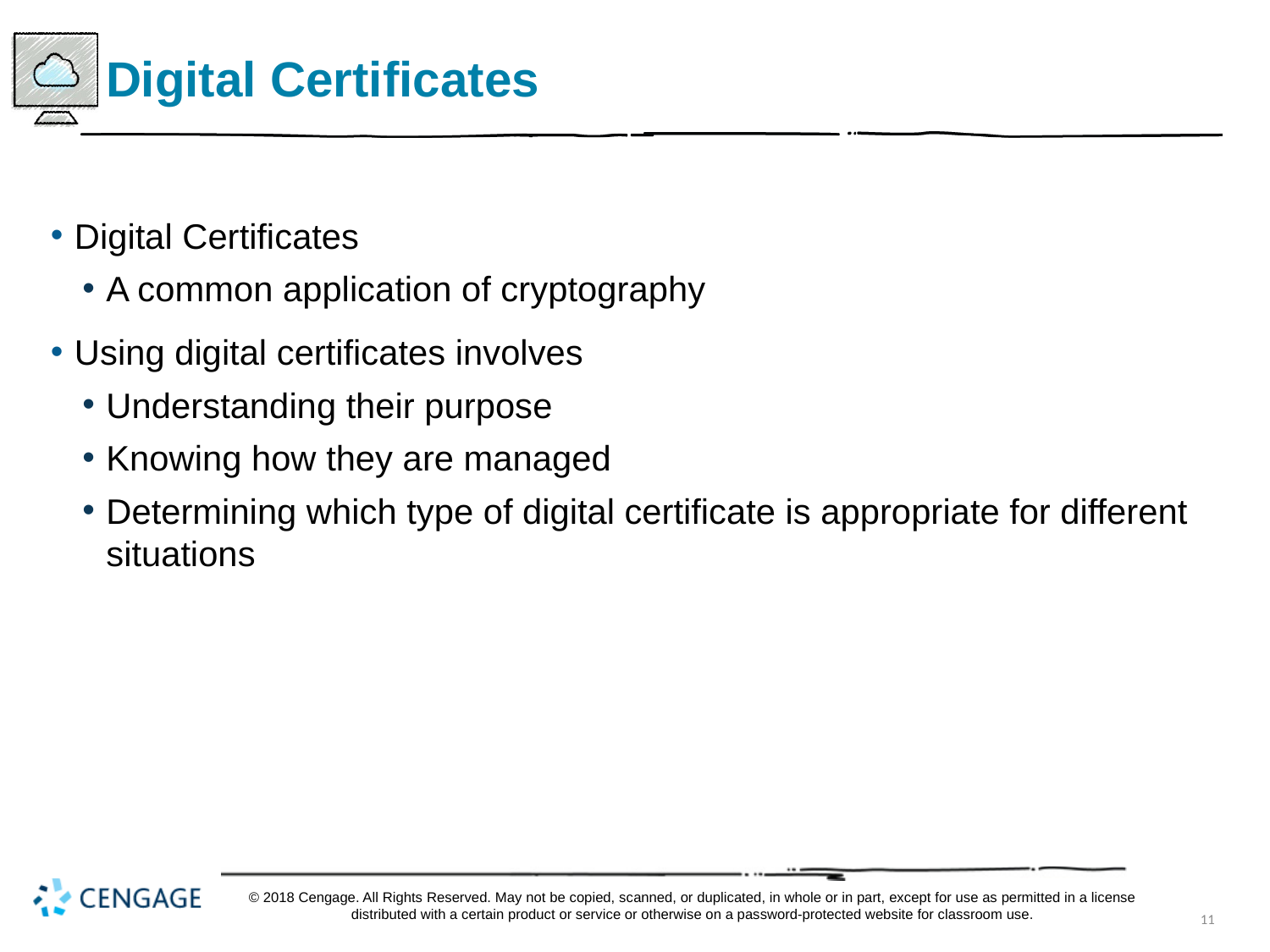

# Digital Certificates
Digital Certificates
A common application of cryptography
Using digital certificates involves
Understanding their purpose
Knowing how they are managed
Determining which type of digital certificate is appropriate for different situations
© 2018 Cengage. All Rights Reserved. May not be copied, scanned, or duplicated, in whole or in part, except for use as permitted in a license distributed with a certain product or service or otherwise on a password-protected website for classroom use.